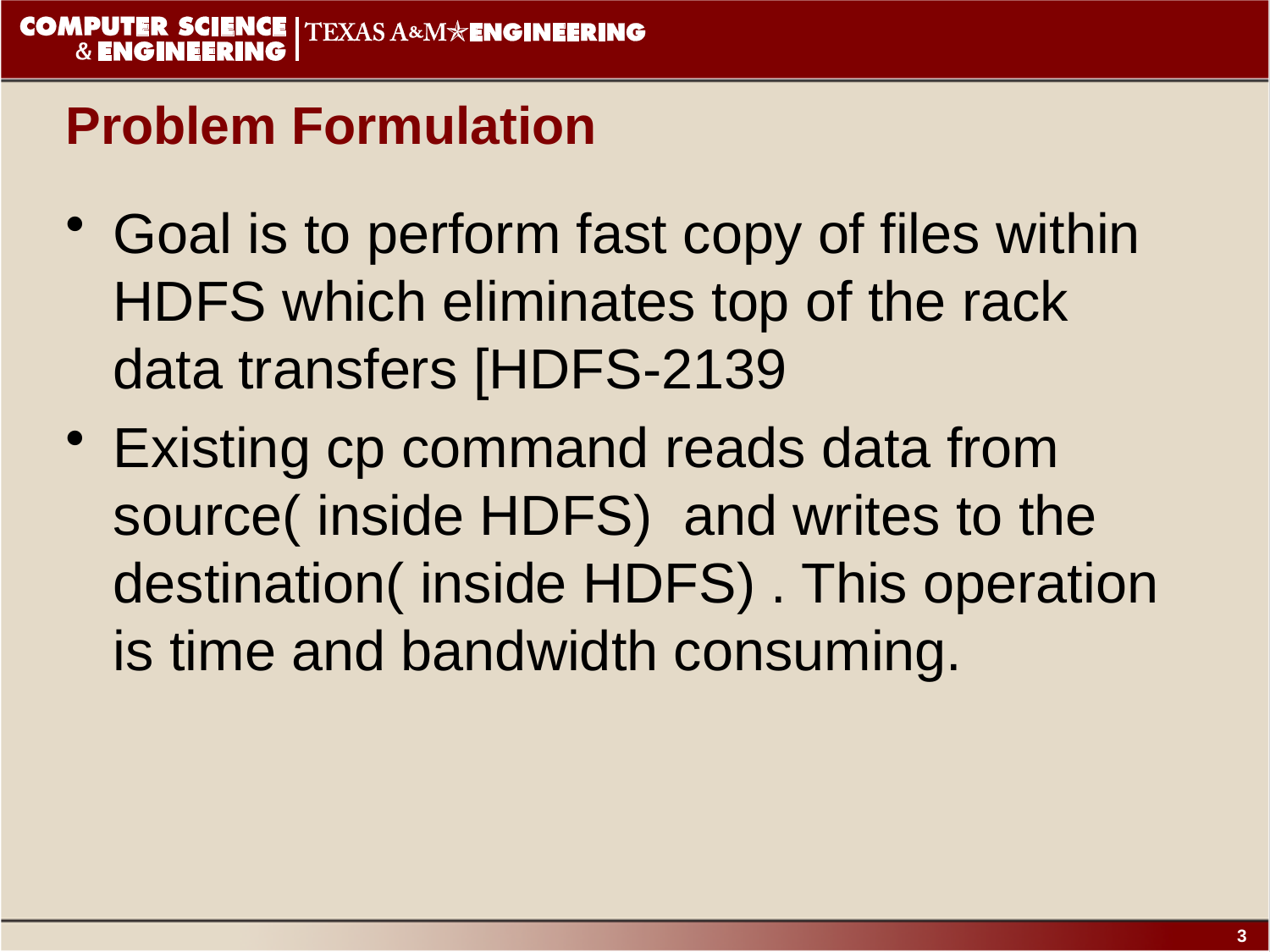

# Problem Formulation
Goal is to perform fast copy of files within HDFS which eliminates top of the rack data transfers [HDFS-2139
Existing cp command reads data from source( inside HDFS)  and writes to the destination( inside HDFS) . This operation is time and bandwidth consuming.
3